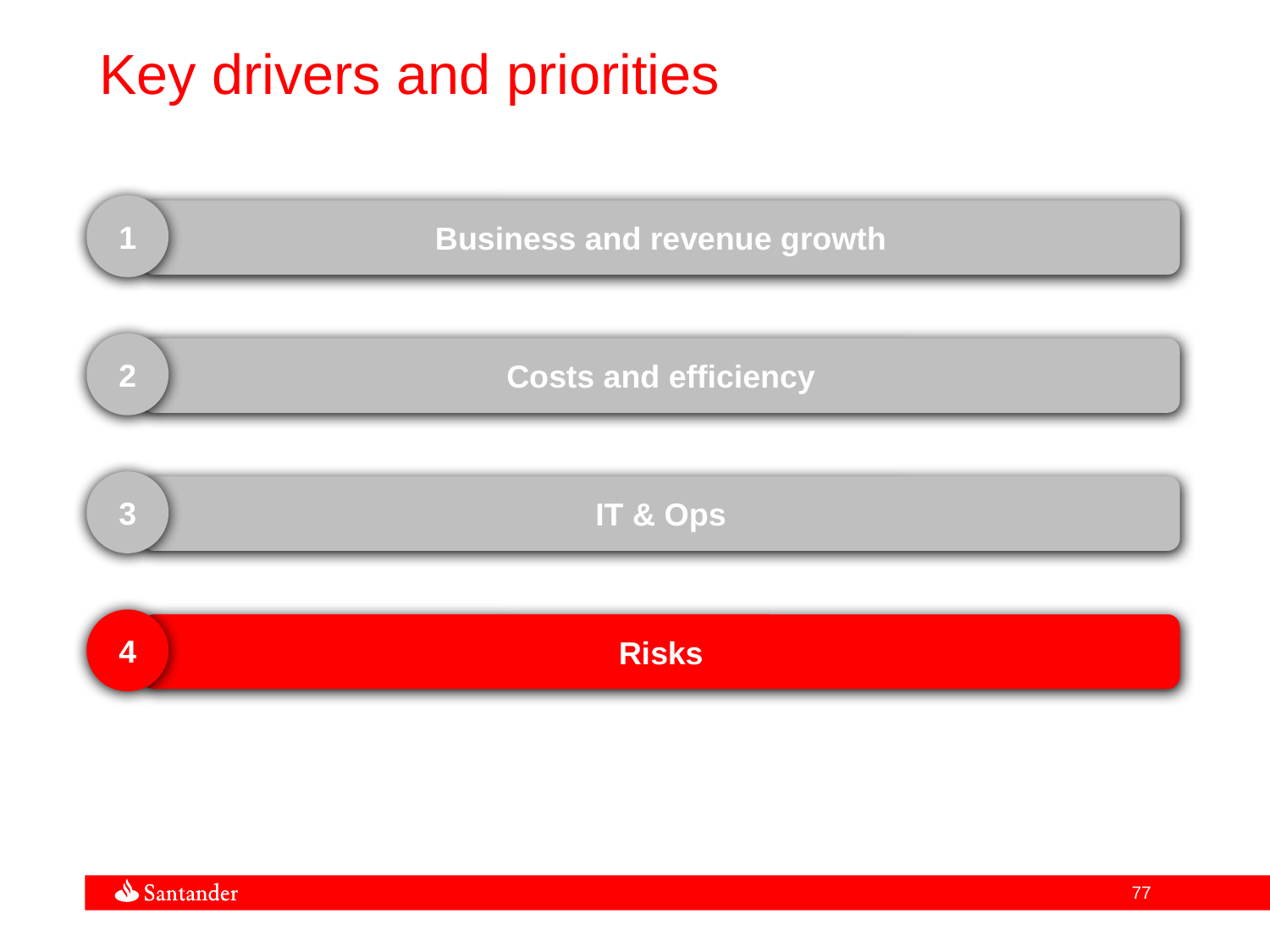

Key drivers and priorities

1
Business and revenue growth
2
Costs and efficiency
3
IT & Ops
4
Risks